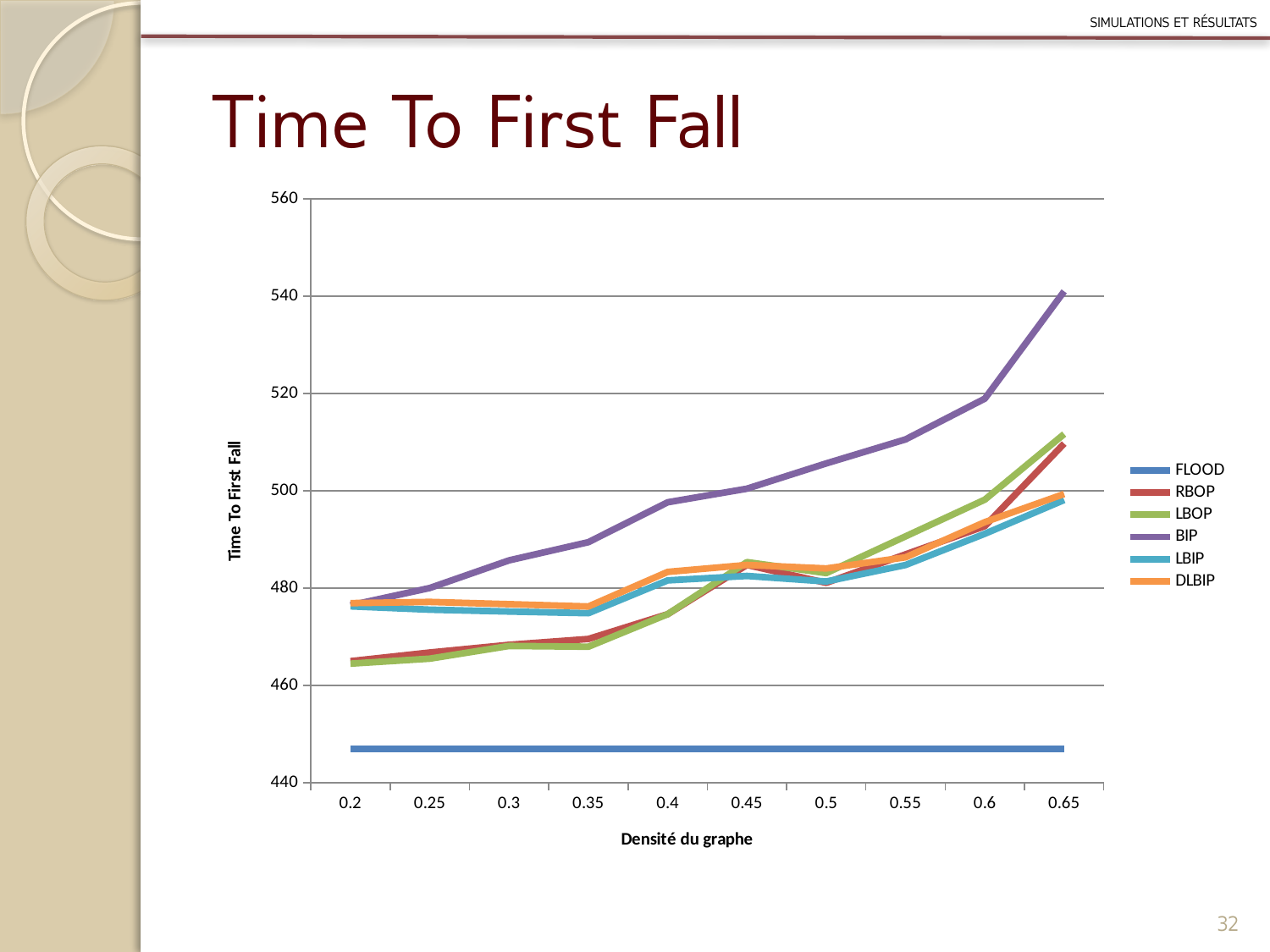

Simulations et résultats
# Time To First Fall

### Chart

| Category | FLOOD | RBOP | LBOP | BIP | LBIP | DLBIP |
|---|---|---|---|---|---|---|
| 0.2 | 447.0 | 465.0 | 464.4809999999997 | 476.4809999999997 | 476.259 | 476.9259999999997 |
| 0.25 | 447.0 | 466.771 | 465.514 | 480.029 | 475.571 | 477.171 |
| 0.3 | 447.0 | 468.353 | 468.118 | 485.706 | 475.196 | 476.706 |
| 0.35 | 447.0 | 469.557 | 467.969 | 489.454 | 474.856 | 476.237 |
| 0.4 | 447.0 | 474.656 | 474.656 | 497.656 | 481.594 | 483.344 |
| 0.45 | 447.0 | 484.768 | 485.348 | 500.449 | 482.507 | 484.768 |
| 0.5 | 447.0 | 481.092 | 483.092 | 505.646 | 481.369 | 484.046 |
| 0.55 | 447.0 | 486.939 | 490.636 | 510.576 | 484.758 | 486.333 |
| 0.6 | 447.0 | 492.7329999999997 | 498.2 | 518.9559999999997 | 491.178 | 493.578 |
| 0.65 | 447.0 | 509.718 | 511.667 | 541.0 | 498.128 | 499.359 |
32